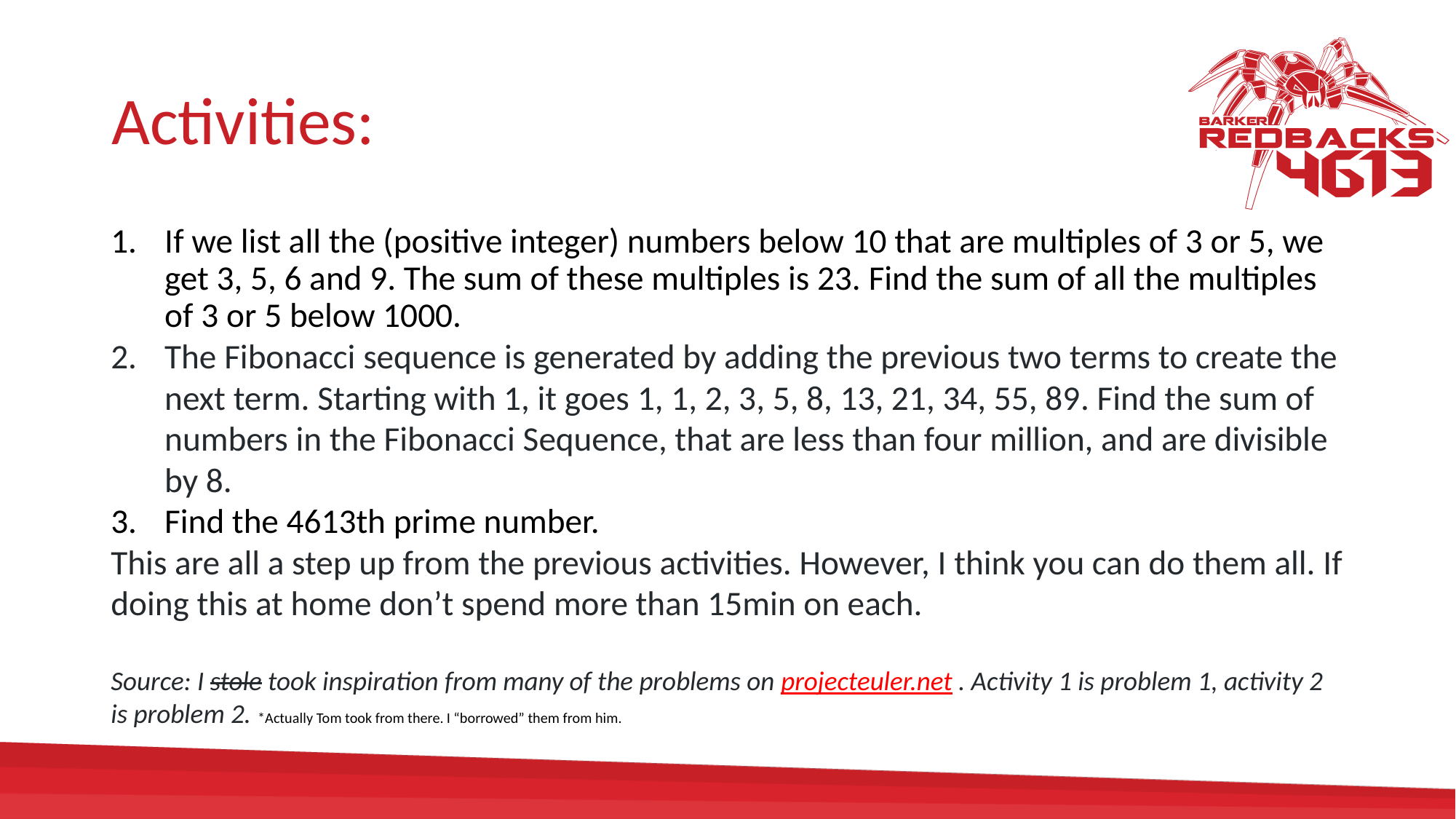

# Activities:
If we list all the (positive integer) numbers below 10 that are multiples of 3 or 5, we get 3, 5, 6 and 9. The sum of these multiples is 23. Find the sum of all the multiples of 3 or 5 below 1000.
The Fibonacci sequence is generated by adding the previous two terms to create the next term. Starting with 1, it goes 1, 1, 2, 3, 5, 8, 13, 21, 34, 55, 89. Find the sum of numbers in the Fibonacci Sequence, that are less than four million, and are divisible by 8.
Find the 4613th prime number.
This are all a step up from the previous activities. However, I think you can do them all. If doing this at home don’t spend more than 15min on each.

Source: I stole took inspiration from many of the problems on projecteuler.net . Activity 1 is problem 1, activity 2 is problem 2.  *Actually Tom took from there. I “borrowed” them from him.